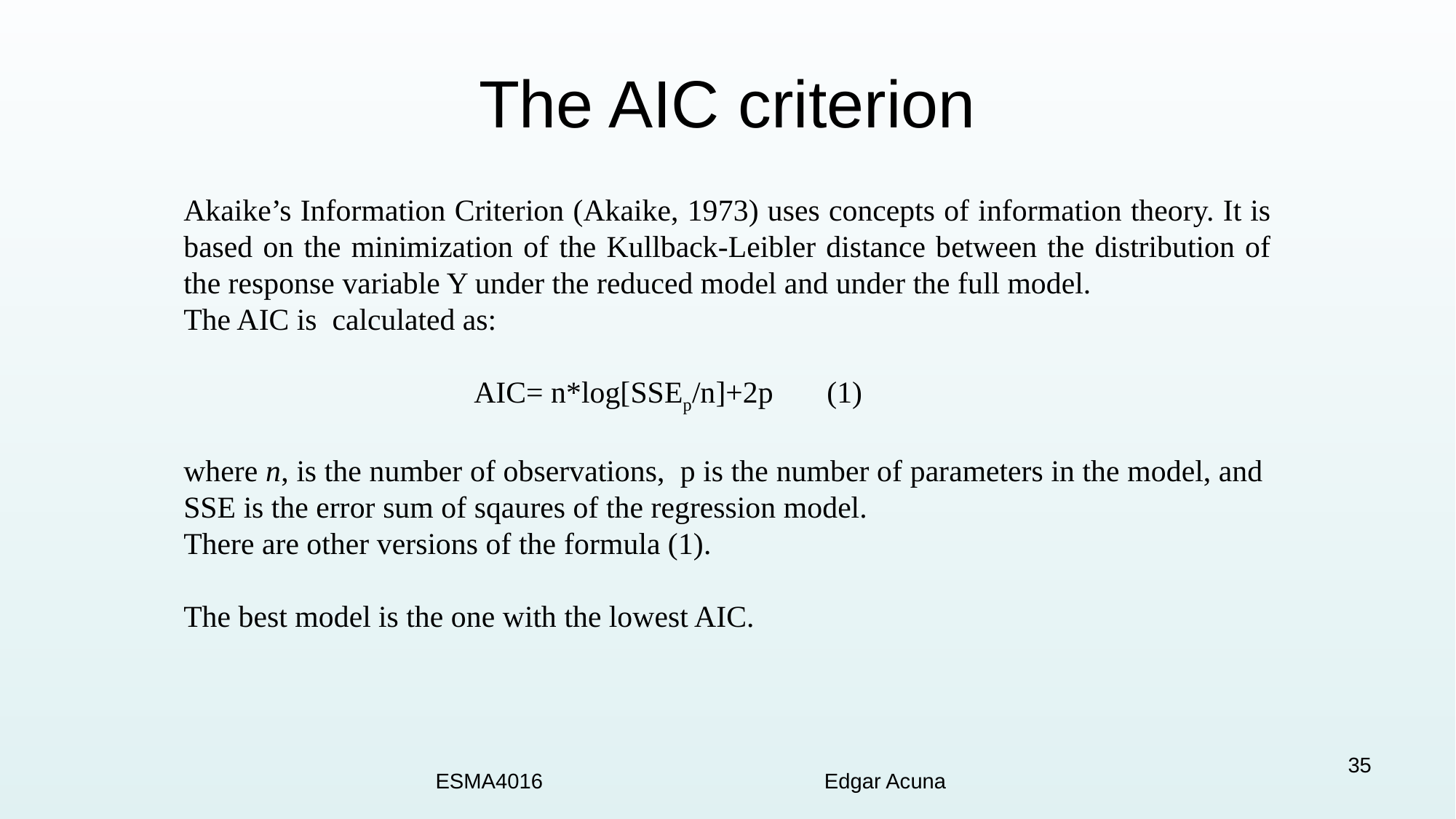

# The AIC criterion
Akaike’s Information Criterion (Akaike, 1973) uses concepts of information theory. It is based on the minimization of the Kullback-Leibler distance between the distribution of the response variable Y under the reduced model and under the full model.
The AIC is  calculated as:

                                      AIC= n*log[SSEp/n]+2p       (1)

where n, is the number of observations,  p is the number of parameters in the model, and  SSE is the error sum of sqaures of the regression model.
There are other versions of the formula (1).

The best model is the one with the lowest AIC.

35
ESMA4016                                               Edgar Acuna